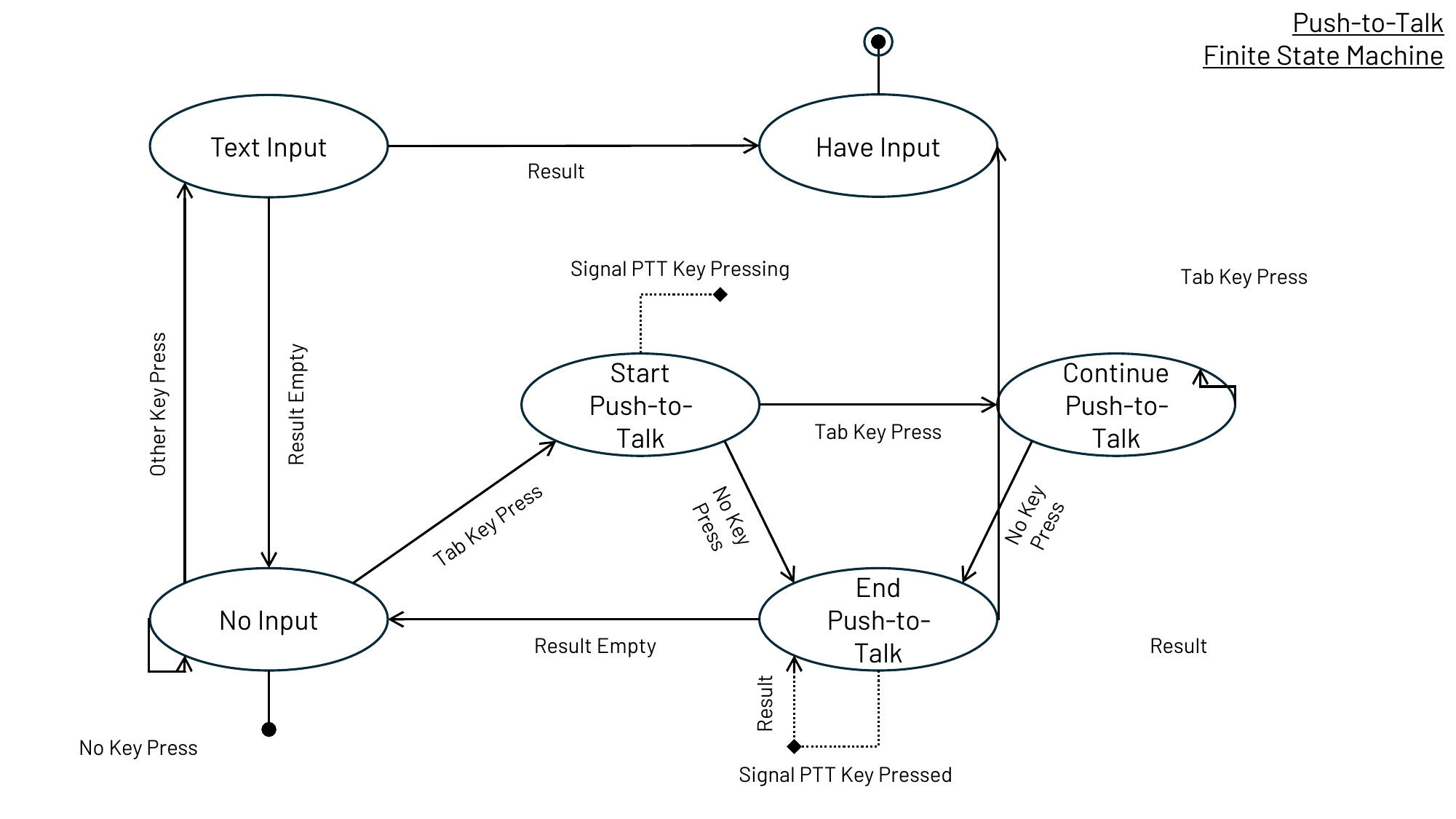

Push-to-Talk
Finite State Machine

Have Input
Text Input
Result
Signal PTT Key Pressing
Tab Key Press
Start
Push-to-Talk
Continue
Push-to-Talk
Result Empty
Other Key Press
Tab Key Press
No Key Press
No Key Press
Tab Key Press
No Input
End
Push-to-Talk
Result Empty
Result
Result
No Key Press
Signal PTT Key Pressed